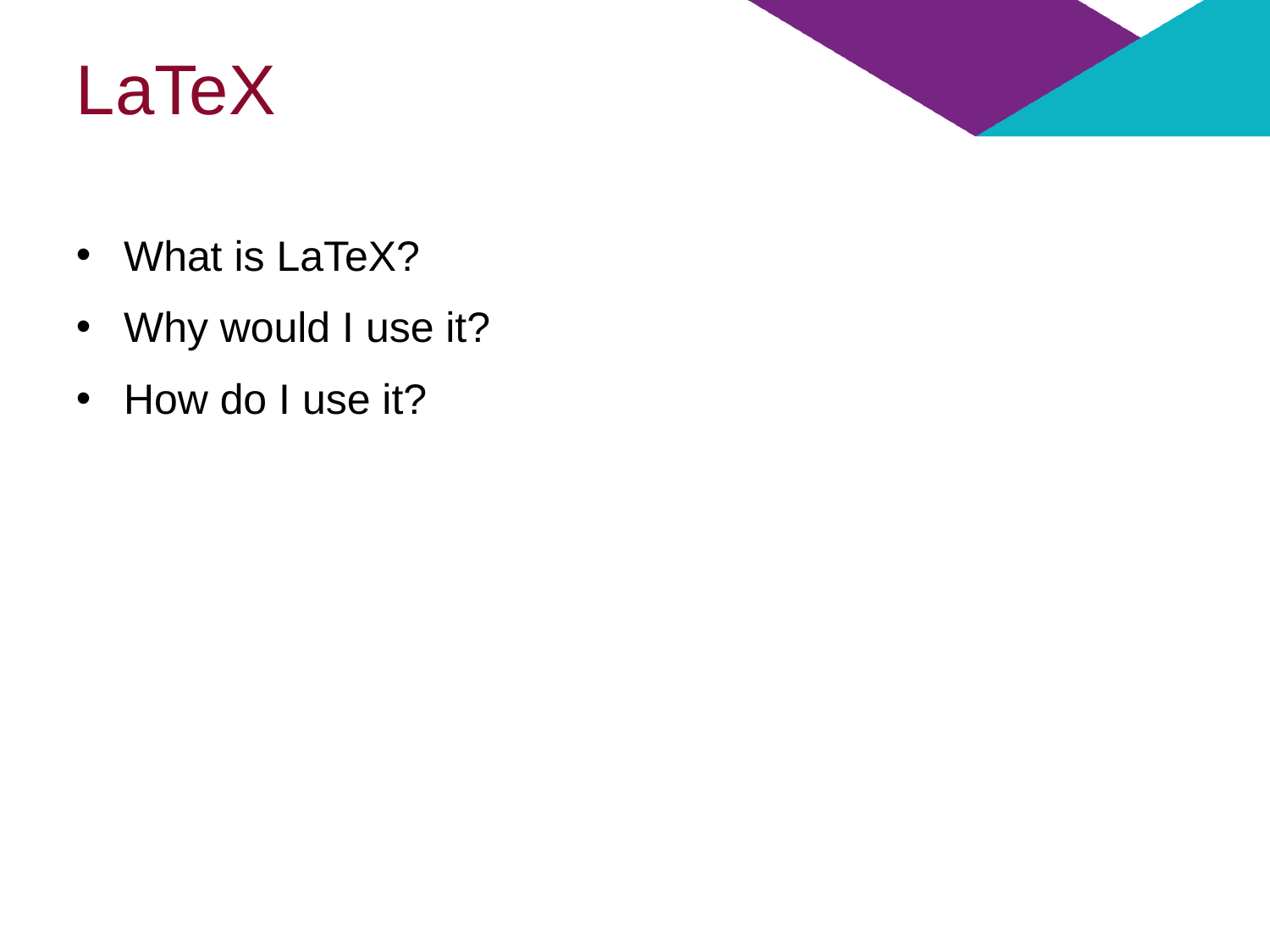

# LaTeX
What is LaTeX?
Why would I use it?
How do I use it?